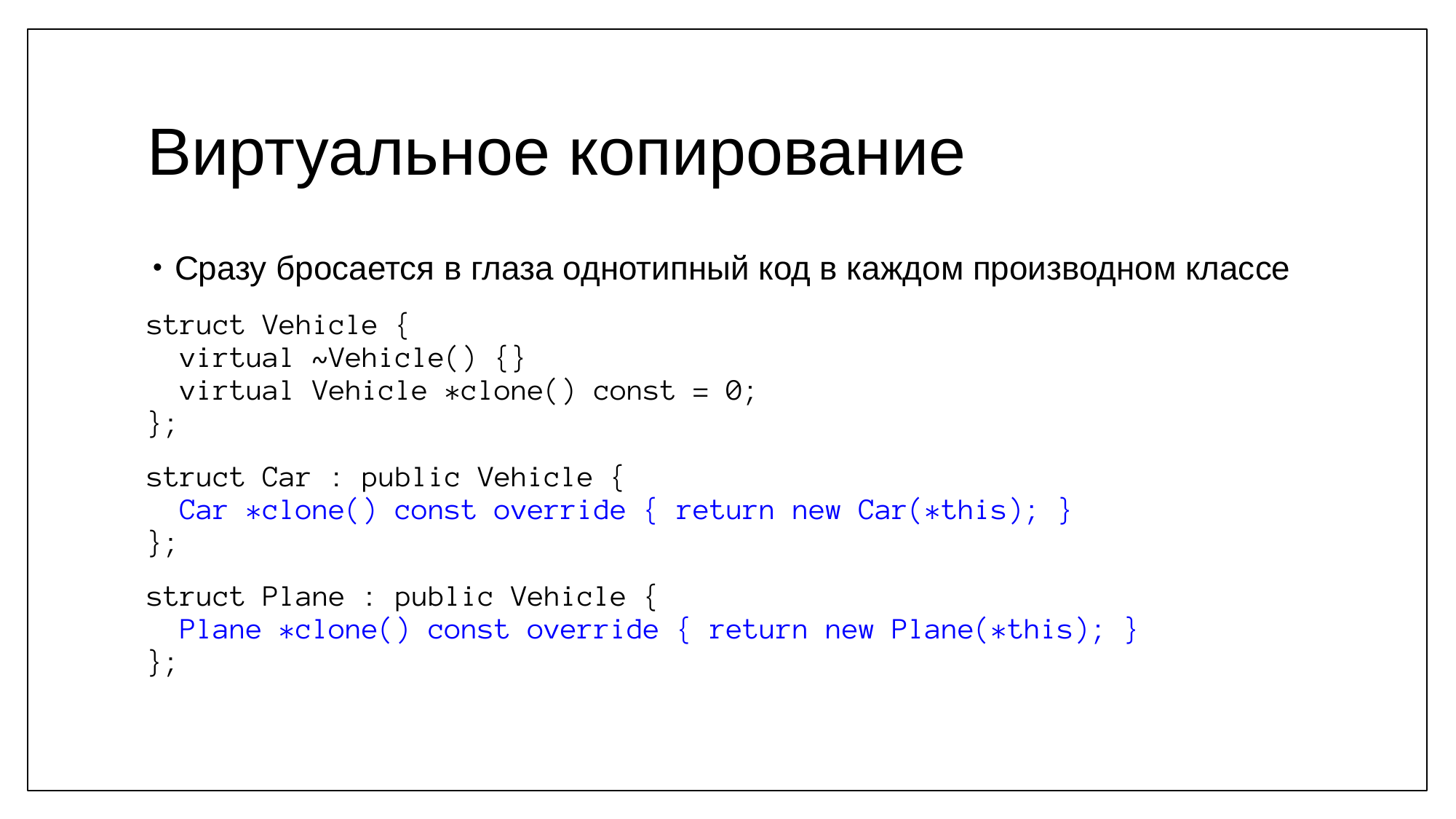

# Виртуальное копирование
Сразу бросается в глаза однотипный код в каждом производном классе
struct Vehicle {
  virtual ~Vehicle() {}
  virtual Vehicle *clone() const = 0;
};
struct Car : public Vehicle {
  Car *clone() const override { return new Car(*this); }
};
struct Plane : public Vehicle {
  Plane *clone() const override { return new Plane(*this); }
};